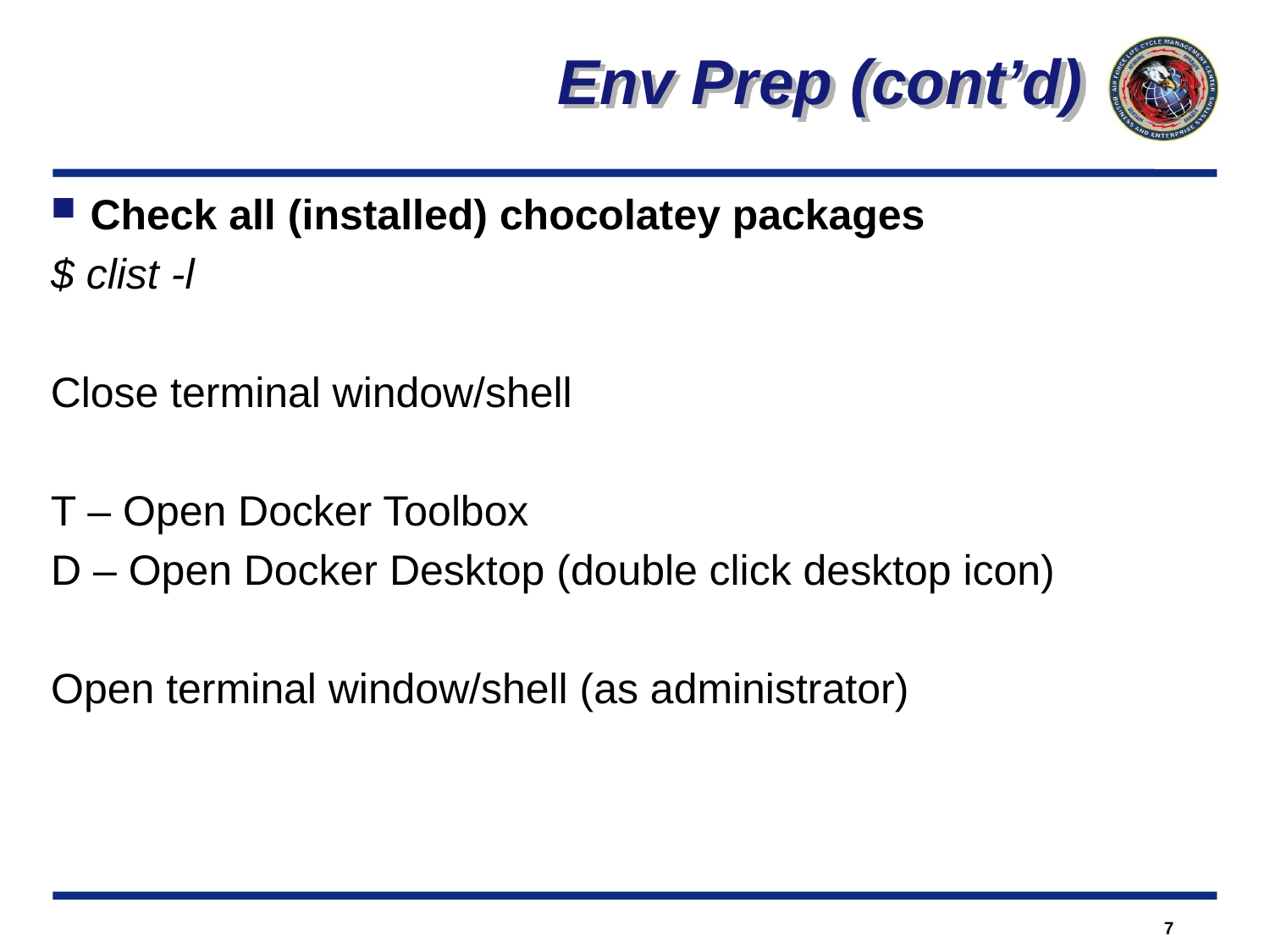

Env Prep (cont’d)
Check all (installed) chocolatey packages
$ clist -l

Close terminal window/shell

T – Open Docker Toolbox
D – Open Docker Desktop (double click desktop icon)

Open terminal window/shell (as administrator)